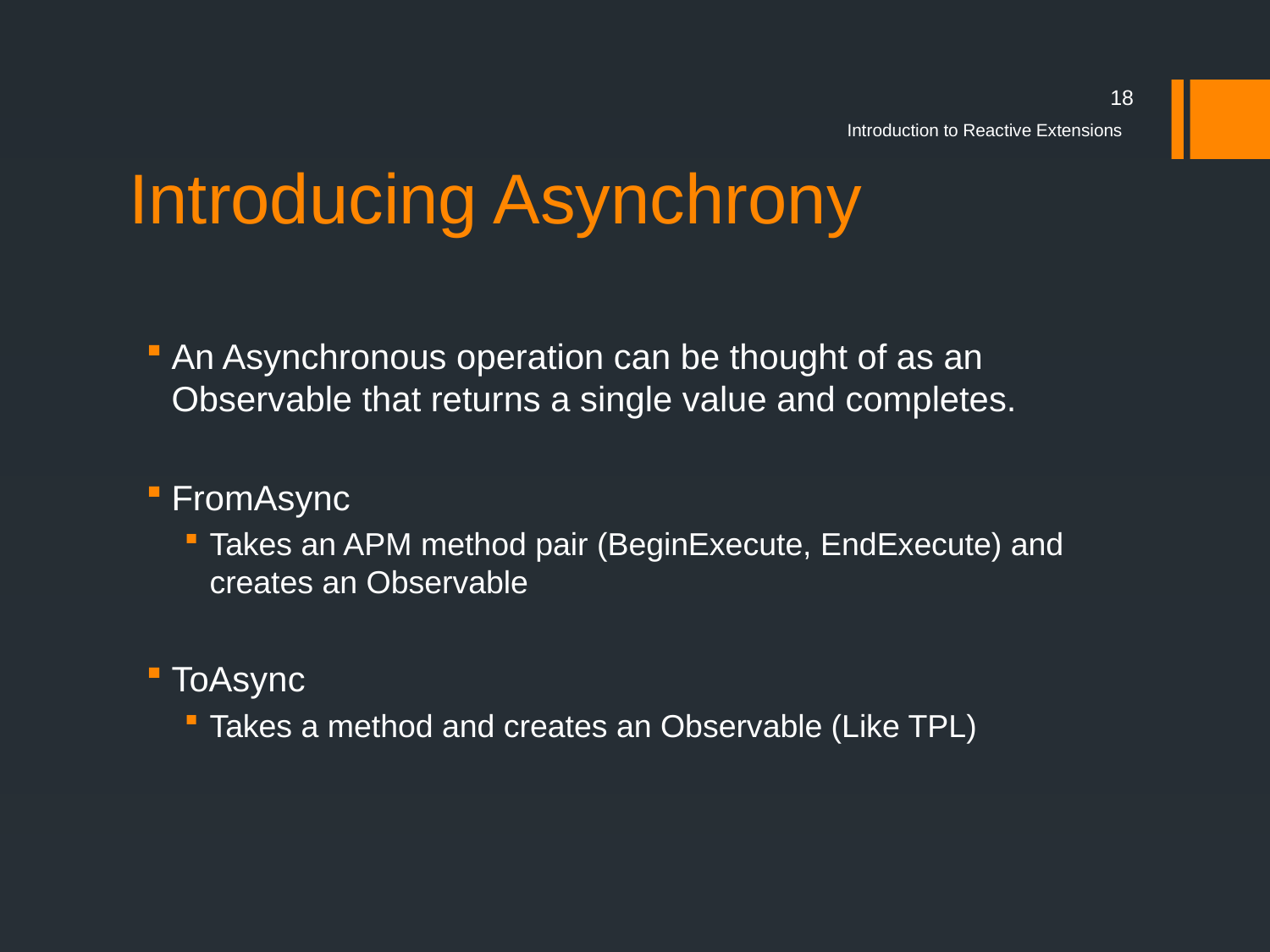

18
# Introducing Asynchrony
Introduction to Reactive Extensions
An Asynchronous operation can be thought of as an Observable that returns a single value and completes.

FromAsync
Takes an APM method pair (BeginExecute, EndExecute) and creates an Observable

ToAsync
Takes a method and creates an Observable (Like TPL)